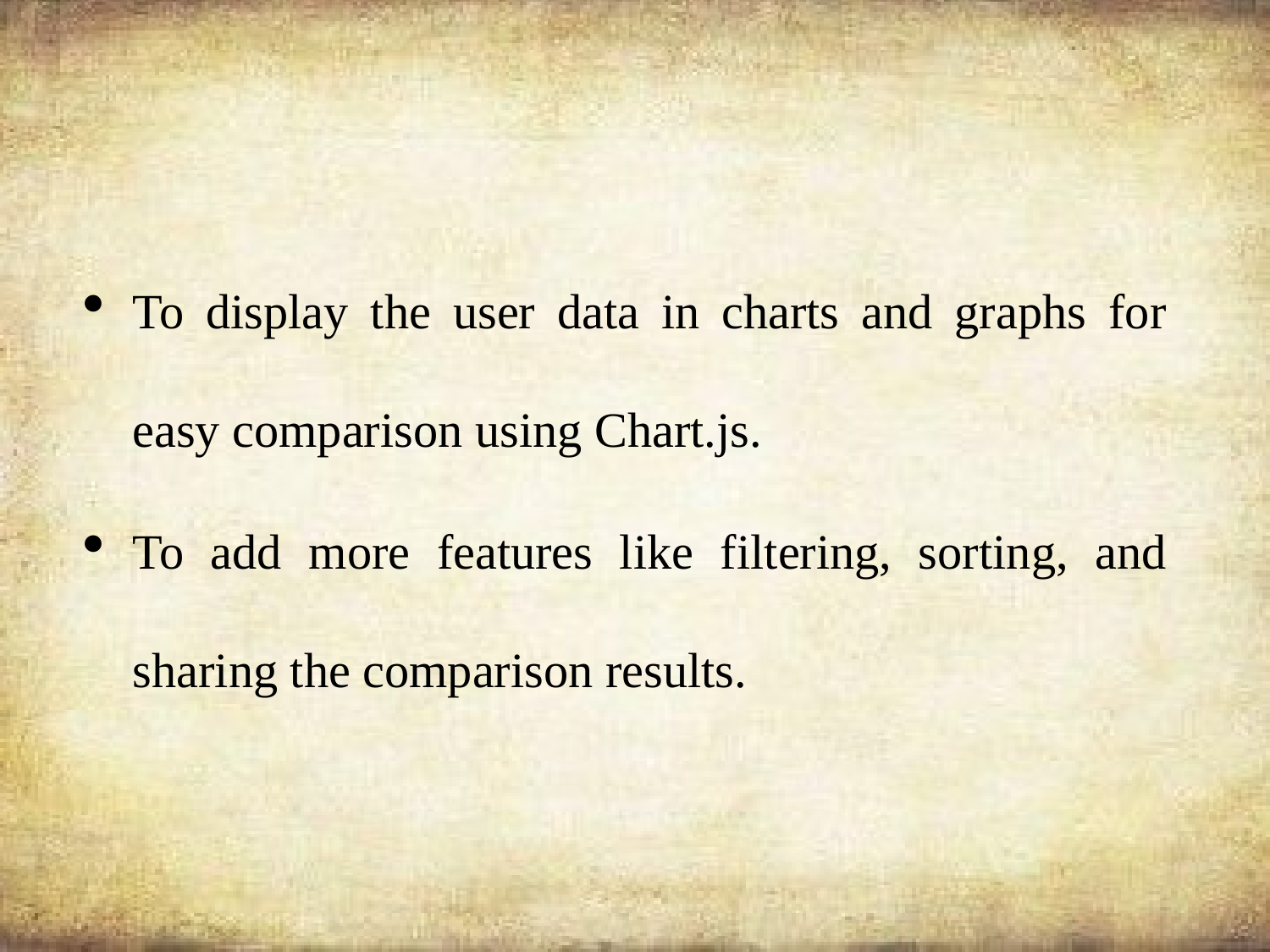

To display the user data in charts and graphs for easy comparison using Chart.js.
To add more features like filtering, sorting, and sharing the comparison results.